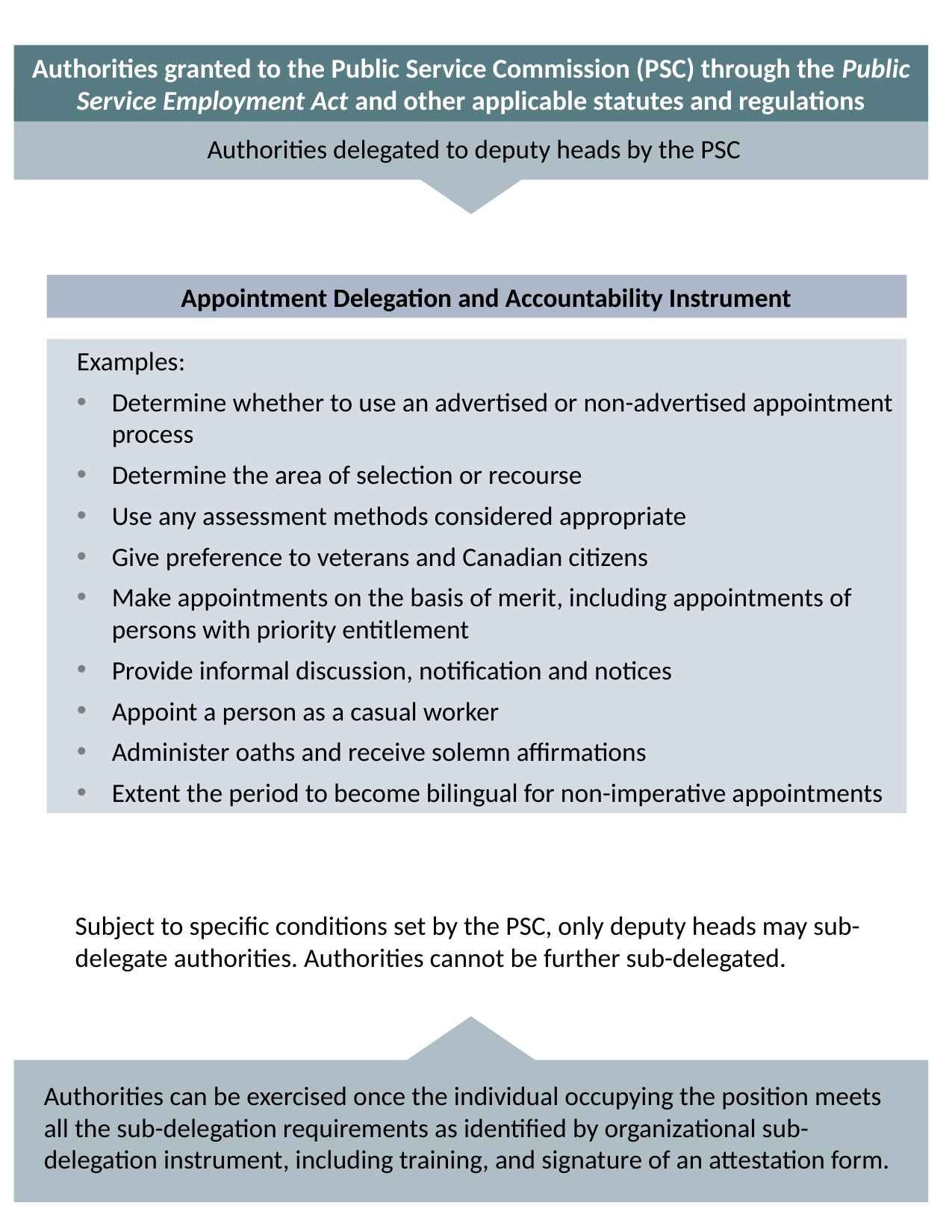

Authorities granted to the Public Service Commission (PSC) through the Public Service Employment Act and other applicable statutes and regulations

Authorities delegated to deputy heads by the PSC

Appointment Delegation and Accountability Instrument
Examples:
Determine whether to use an advertised or non-advertised appointment process
Determine the area of selection or recourse
Use any assessment methods considered appropriate
Give preference to veterans and Canadian citizens
Make appointments on the basis of merit, including appointments of persons with priority entitlement
Provide informal discussion, notification and notices
Appoint a person as a casual worker
Administer oaths and receive solemn affirmations
Extent the period to become bilingual for non-imperative appointments
Subject to specific conditions set by the PSC, only deputy heads may sub-delegate authorities. Authorities cannot be further sub-delegated.

Authorities can be exercised once the individual occupying the position meets all the sub-delegation requirements as identified by organizational sub-delegation instrument, including training, and signature of an attestation form.